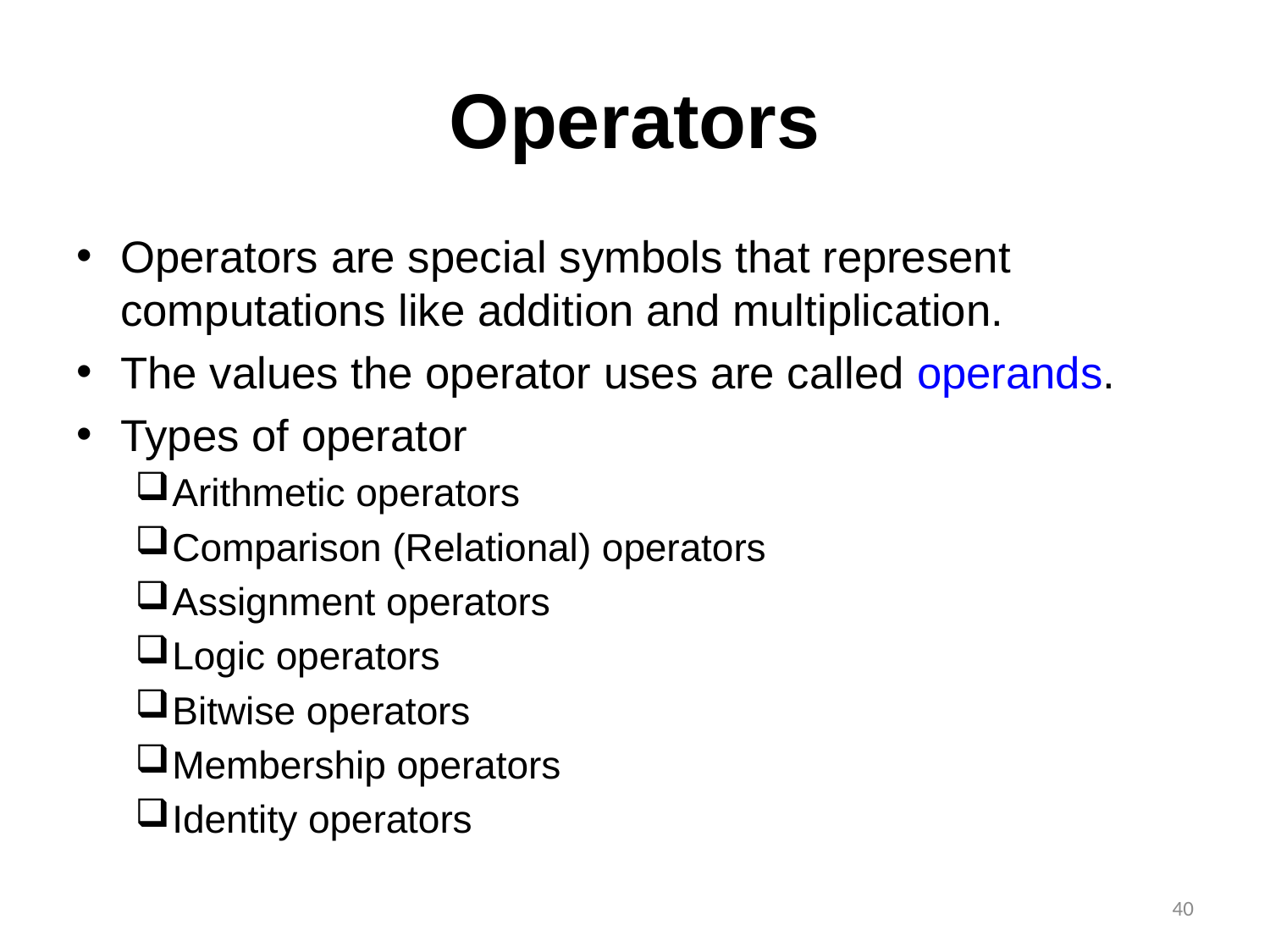

# Operators
Operators are special symbols that represent computations like addition and multiplication.
The values the operator uses are called operands.
Types of operator
Arithmetic operators
Comparison (Relational) operators
Assignment operators
Logic operators
Bitwise operators
Membership operators
Identity operators

40